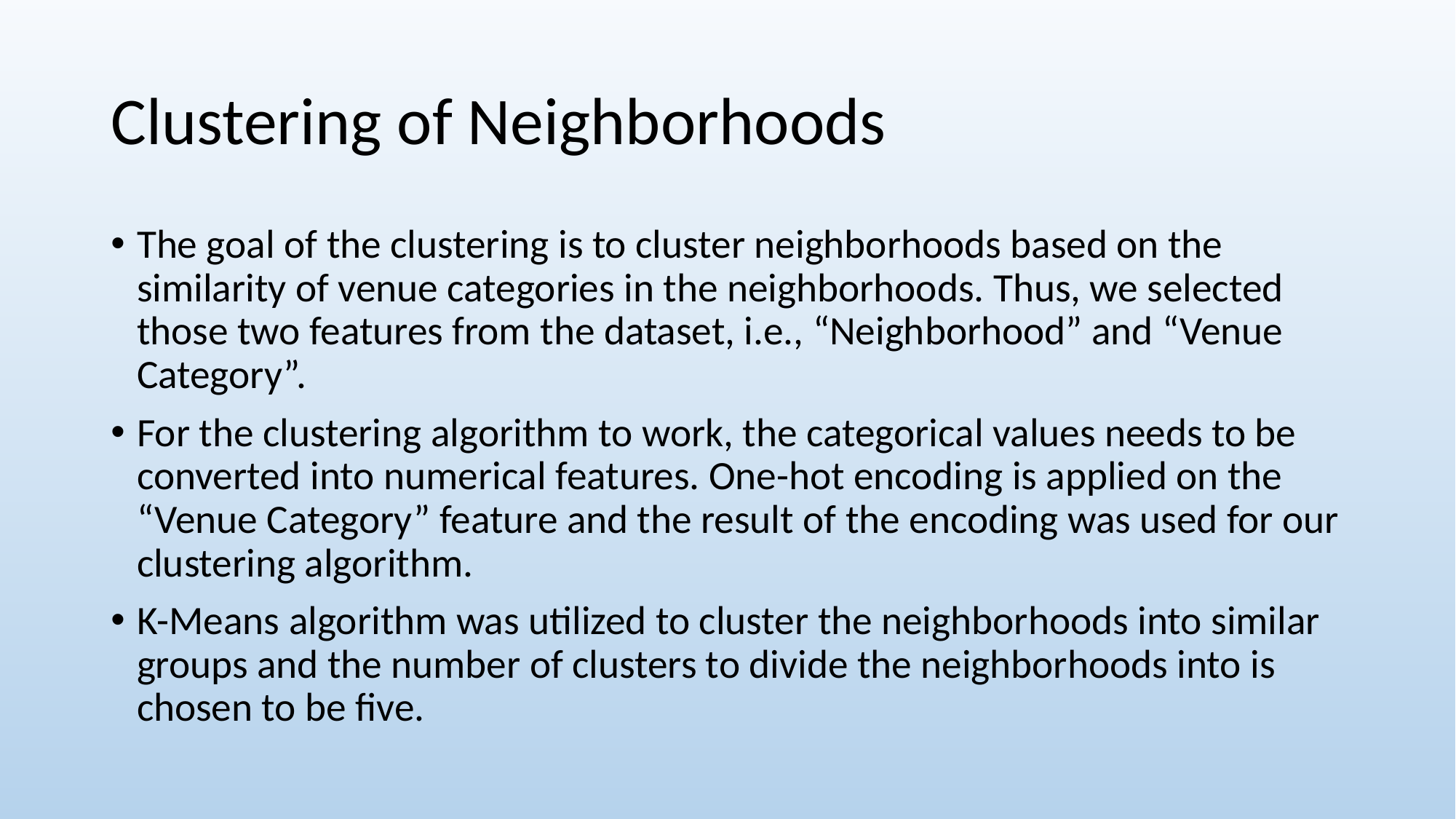

# Clustering of Neighborhoods
The goal of the clustering is to cluster neighborhoods based on the similarity of venue categories in the neighborhoods. Thus, we selected those two features from the dataset, i.e., “Neighborhood” and “Venue Category”.
For the clustering algorithm to work, the categorical values needs to be converted into numerical features. One-hot encoding is applied on the “Venue Category” feature and the result of the encoding was used for our clustering algorithm.
K-Means algorithm was utilized to cluster the neighborhoods into similar groups and the number of clusters to divide the neighborhoods into is chosen to be five.